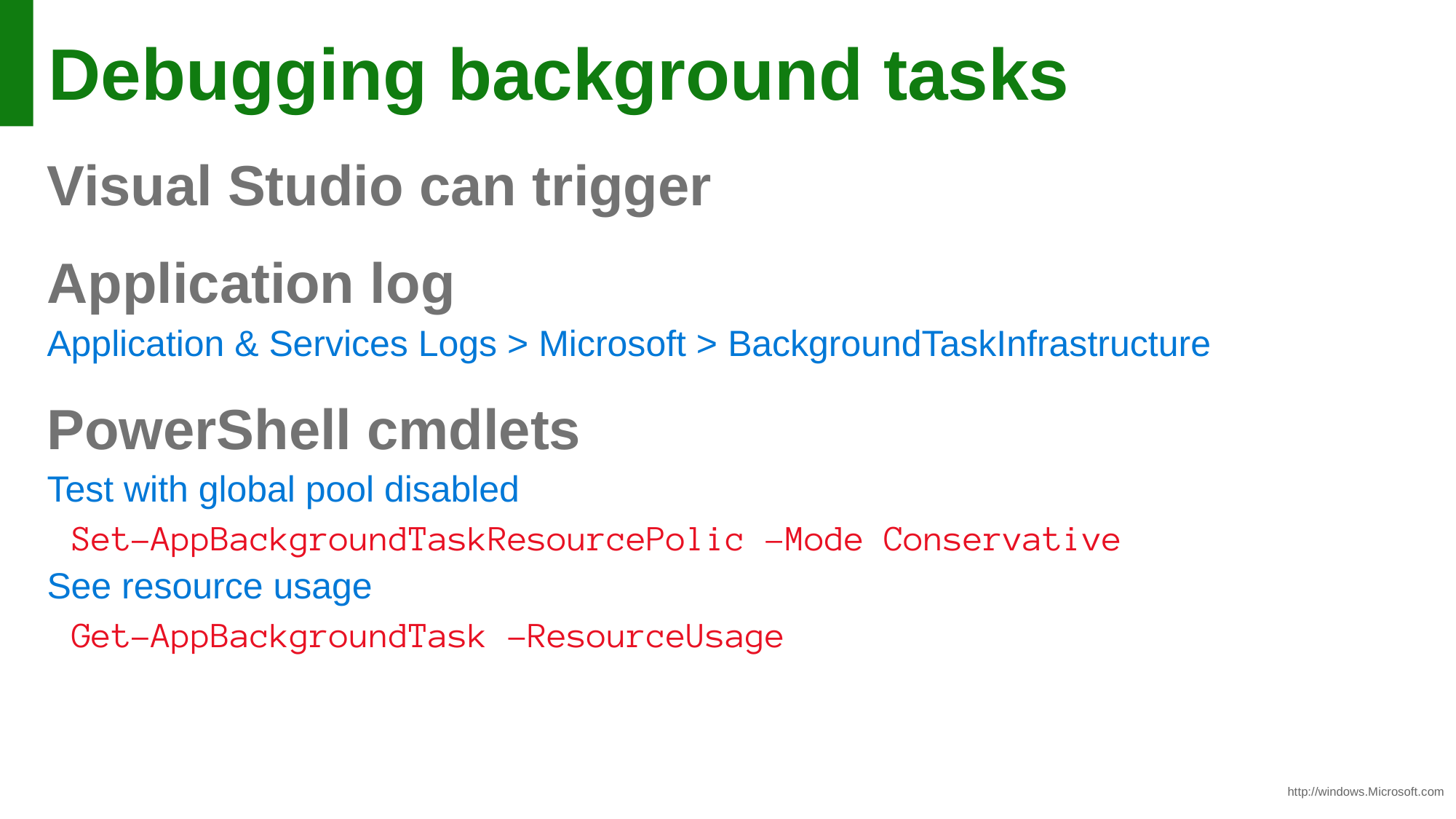

# Debugging background tasks
Visual Studio can trigger
Application log
Application & Services Logs > Microsoft > BackgroundTaskInfrastructure
PowerShell cmdlets
Test with global pool disabled
Set-AppBackgroundTaskResourcePolic –Mode Conservative
See resource usage
Get-AppBackgroundTask -ResourceUsage